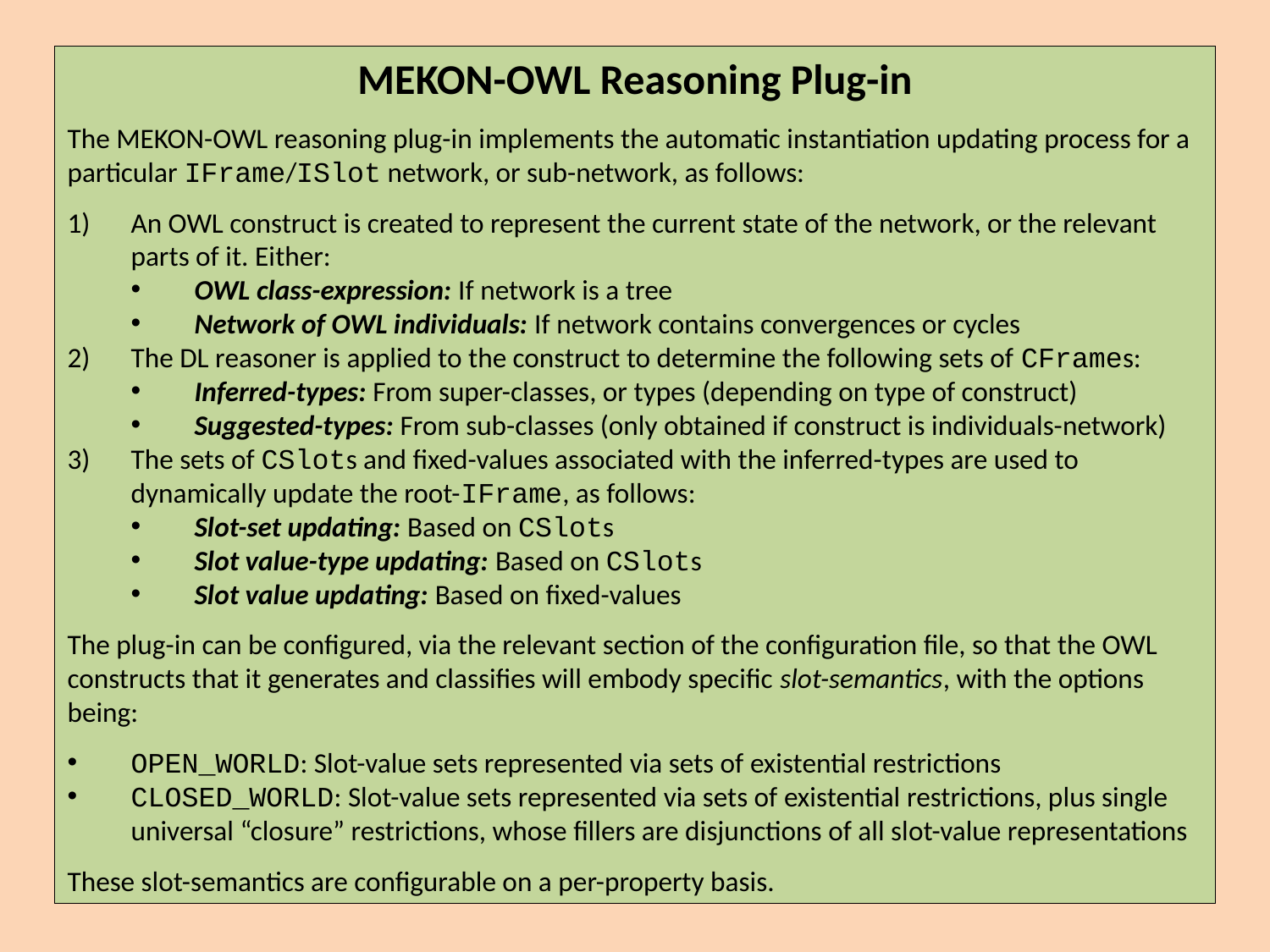

MEKON-OWL Reasoning Plug-in

The MEKON-OWL reasoning plug-in implements the automatic instantiation updating process for a particular IFrame/ISlot network, or sub-network, as follows:

An OWL construct is created to represent the current state of the network, or the relevant parts of it. Either:
OWL class-expression: If network is a tree
Network of OWL individuals: If network contains convergences or cycles
The DL reasoner is applied to the construct to determine the following sets of CFrames:
Inferred-types: From super-classes, or types (depending on type of construct)
Suggested-types: From sub-classes (only obtained if construct is individuals-network)
The sets of CSlots and fixed-values associated with the inferred-types are used to dynamically update the root-IFrame, as follows:
Slot-set updating: Based on CSlots
Slot value-type updating: Based on CSlots
Slot value updating: Based on fixed-values

The plug-in can be configured, via the relevant section of the configuration file, so that the OWL constructs that it generates and classifies will embody specific slot-semantics, with the options being:

OPEN_WORLD: Slot-value sets represented via sets of existential restrictions
CLOSED_WORLD: Slot-value sets represented via sets of existential restrictions, plus single universal “closure” restrictions, whose fillers are disjunctions of all slot-value representations

These slot-semantics are configurable on a per-property basis.